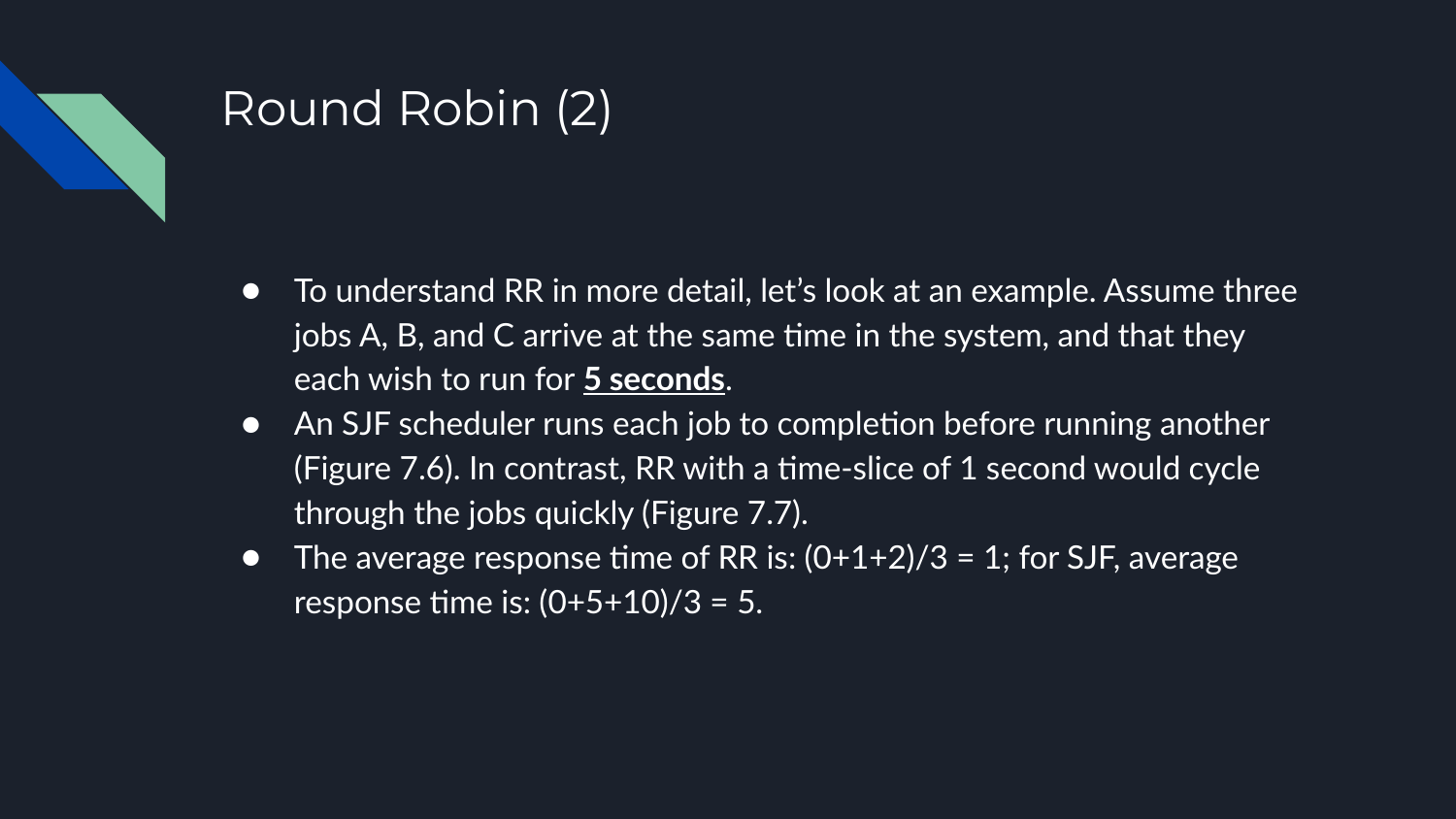

# Round Robin (2)
To understand RR in more detail, let’s look at an example. Assume three jobs A, B, and C arrive at the same time in the system, and that they each wish to run for 5 seconds.
An SJF scheduler runs each job to completion before running another (Figure 7.6). In contrast, RR with a time-slice of 1 second would cycle through the jobs quickly (Figure 7.7).
The average response time of RR is: (0+1+2)/3 = 1; for SJF, average response time is: (0+5+10)/3 = 5.